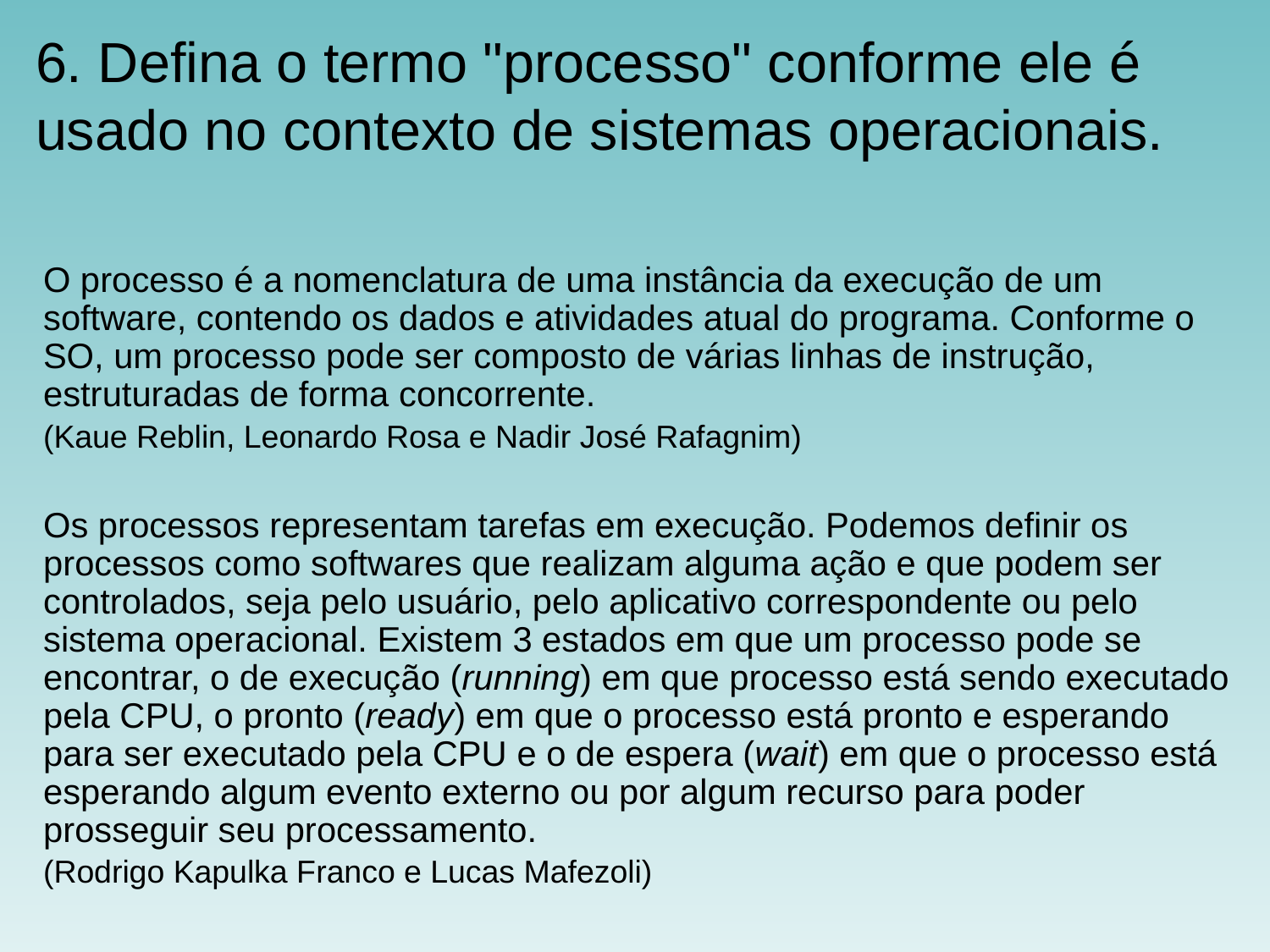

# 6. Defina o termo "processo" conforme ele é usado no contexto de sistemas operacionais.
O processo é a nomenclatura de uma instância da execução de um software, contendo os dados e atividades atual do programa. Conforme o SO, um processo pode ser composto de várias linhas de instrução, estruturadas de forma concorrente.
(Kaue Reblin, Leonardo Rosa e Nadir José Rafagnim)

Os processos representam tarefas em execução. Podemos definir os processos como softwares que realizam alguma ação e que podem ser controlados, seja pelo usuário, pelo aplicativo correspondente ou pelo sistema operacional. Existem 3 estados em que um processo pode se encontrar, o de execução (running) em que processo está sendo executado pela CPU, o pronto (ready) em que o processo está pronto e esperando para ser executado pela CPU e o de espera (wait) em que o processo está esperando algum evento externo ou por algum recurso para poder prosseguir seu processamento.
(Rodrigo Kapulka Franco e Lucas Mafezoli)